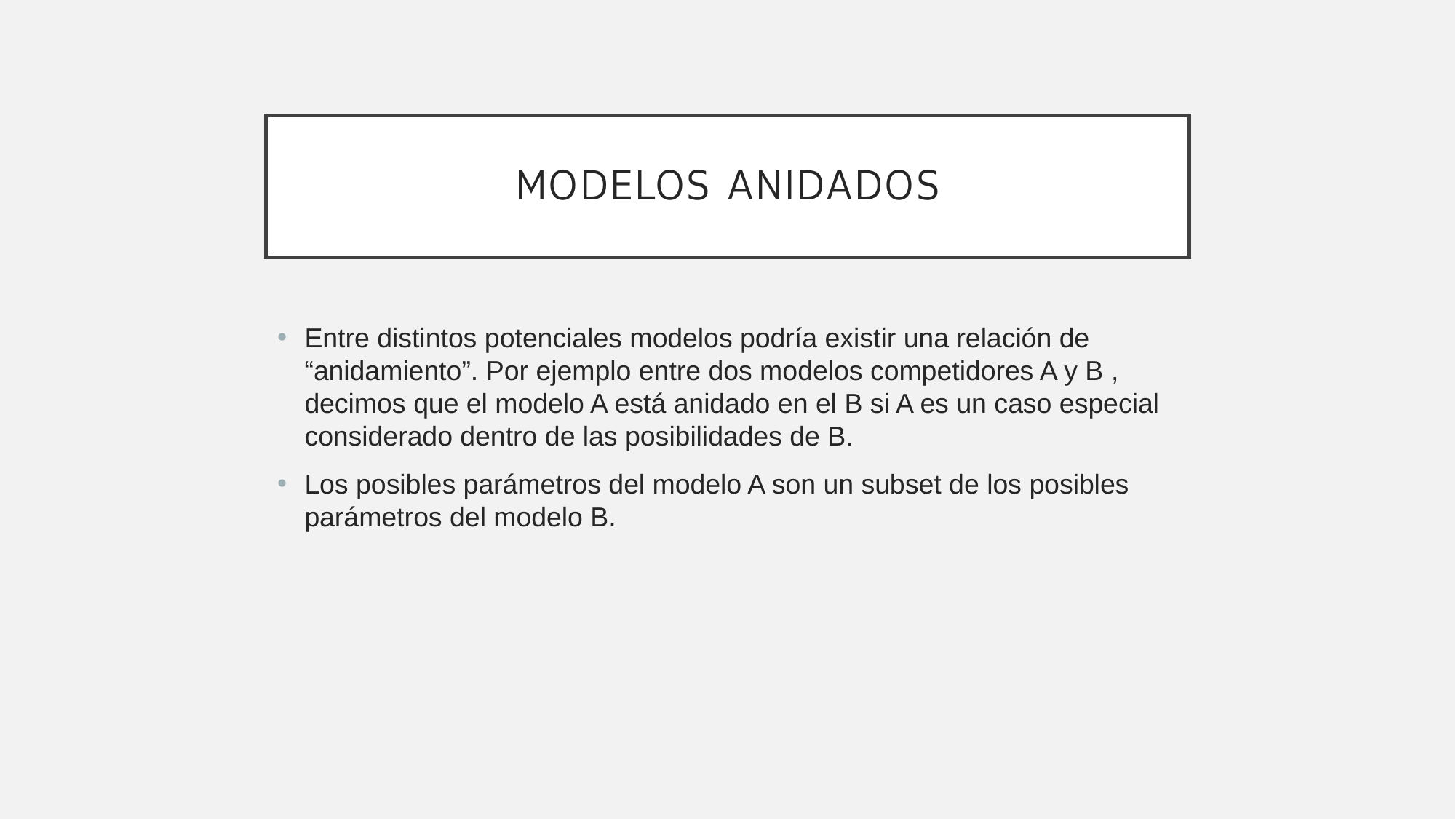

# Modelos anidados
Entre distintos potenciales modelos podría existir una relación de “anidamiento”. Por ejemplo entre dos modelos competidores A y B , decimos que el modelo A está anidado en el B si A es un caso especial considerado dentro de las posibilidades de B.
Los posibles parámetros del modelo A son un subset de los posibles parámetros del modelo B.